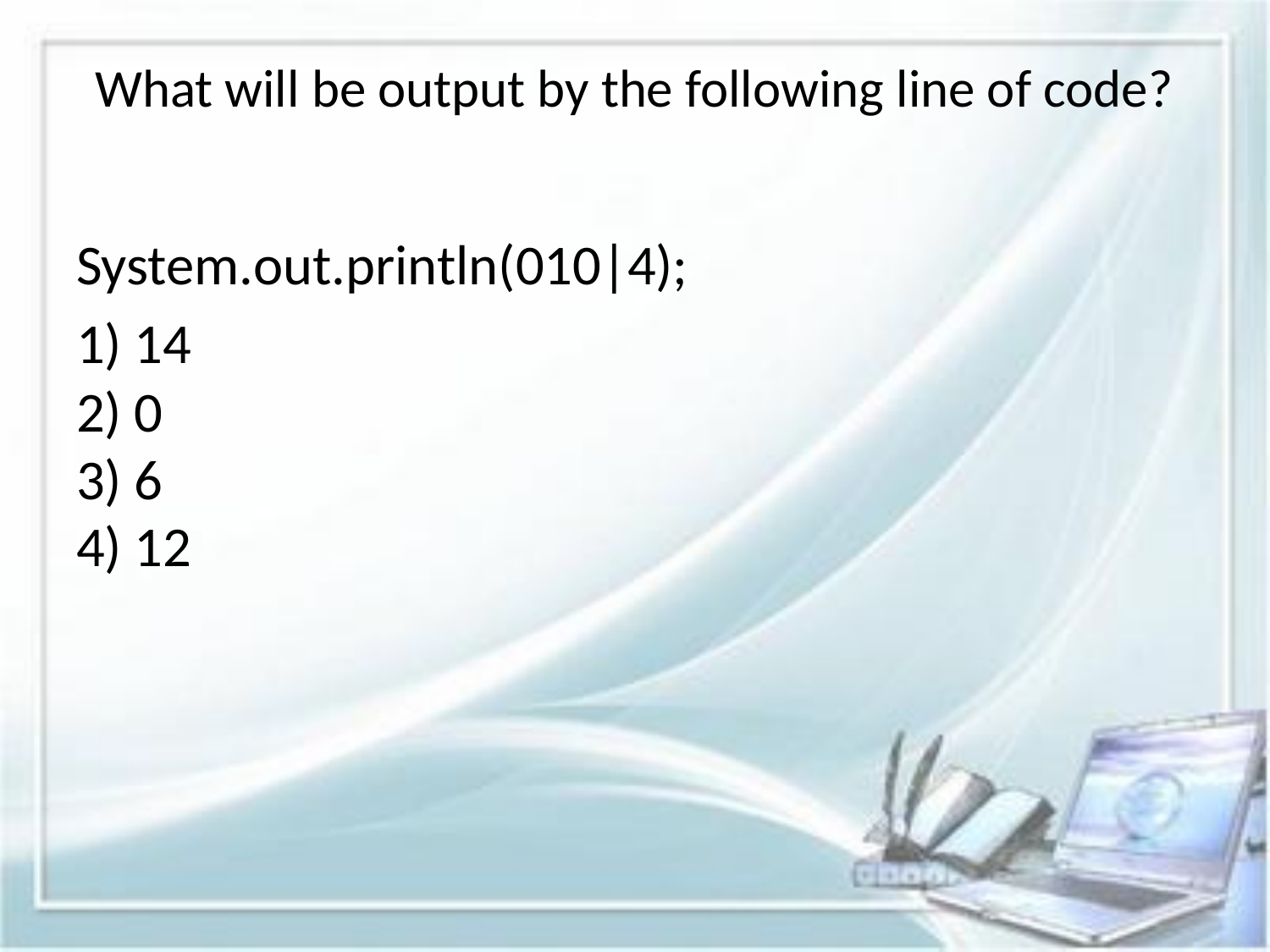

# What will be output by the following line of code?
System.out.println(010|4);
1) 14
2) 0
3) 6
4) 12